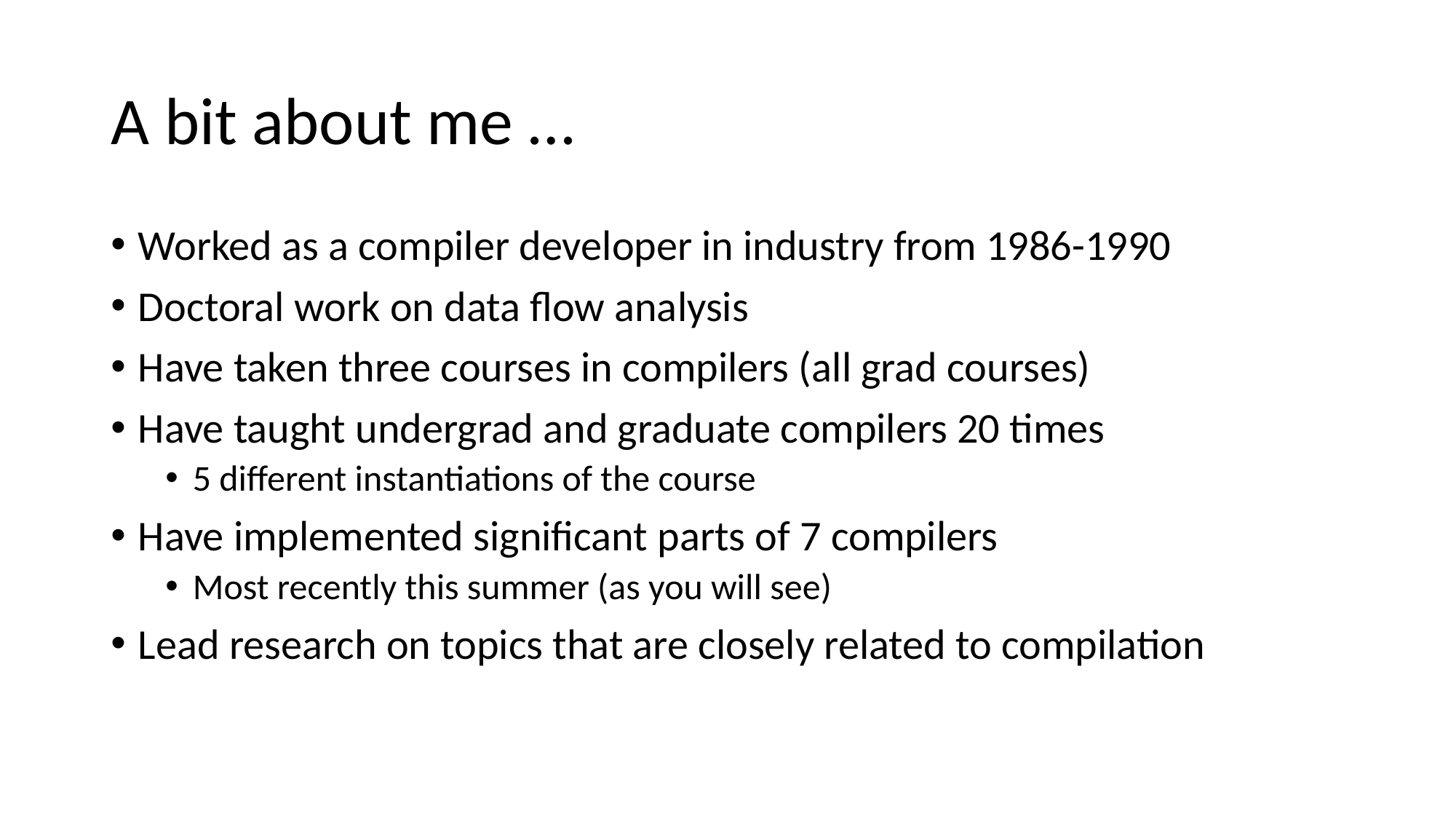

# A bit about me …
Worked as a compiler developer in industry from 1986-1990
Doctoral work on data flow analysis
Have taken three courses in compilers (all grad courses)
Have taught undergrad and graduate compilers 20 times
5 different instantiations of the course
Have implemented significant parts of 7 compilers
Most recently this summer (as you will see)
Lead research on topics that are closely related to compilation